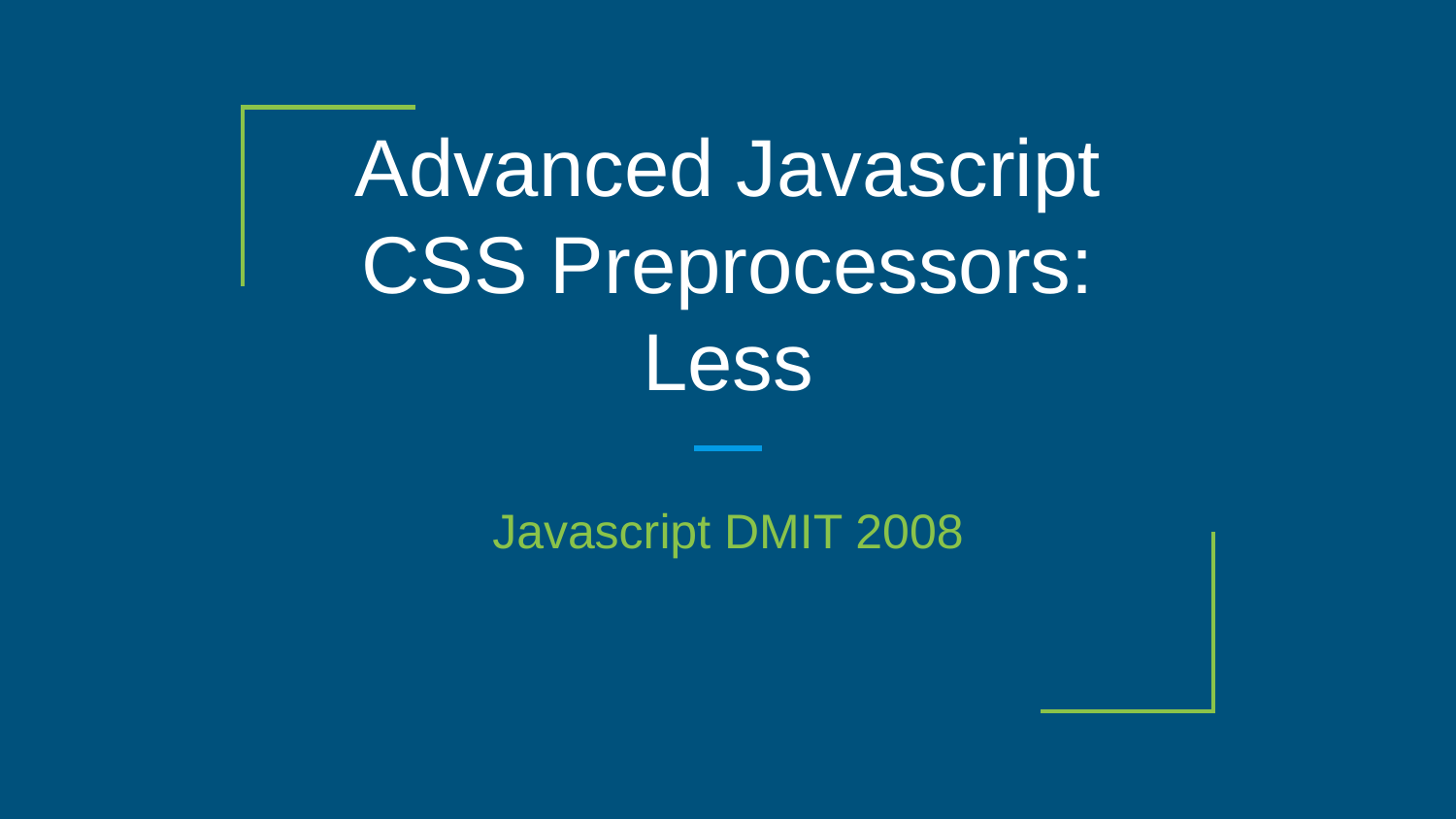

# Advanced Javascript
CSS Preprocessors:
Less
Javascript DMIT 2008